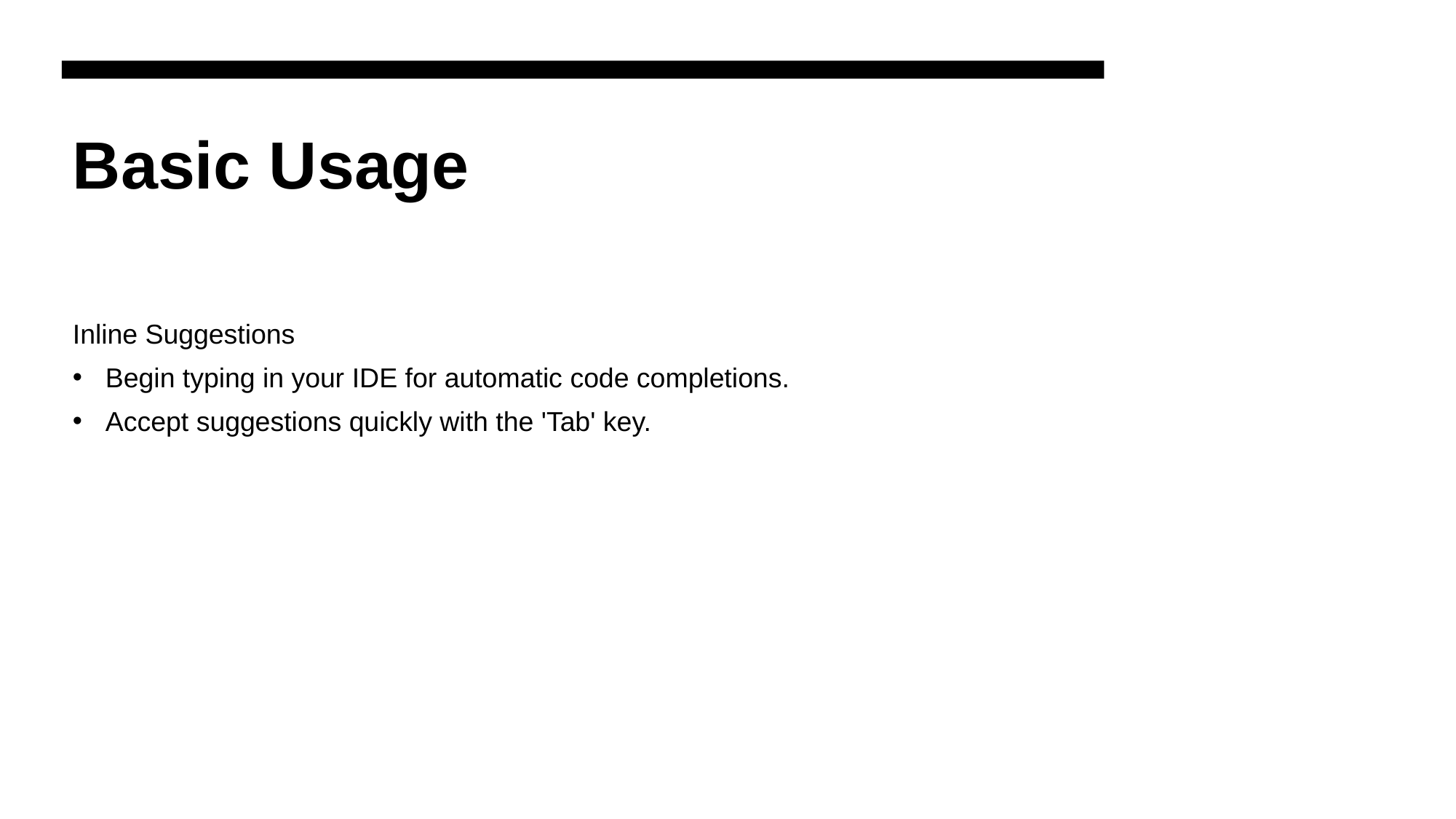

# Basic Usage
Inline Suggestions
Begin typing in your IDE for automatic code completions.
Accept suggestions quickly with the 'Tab' key.